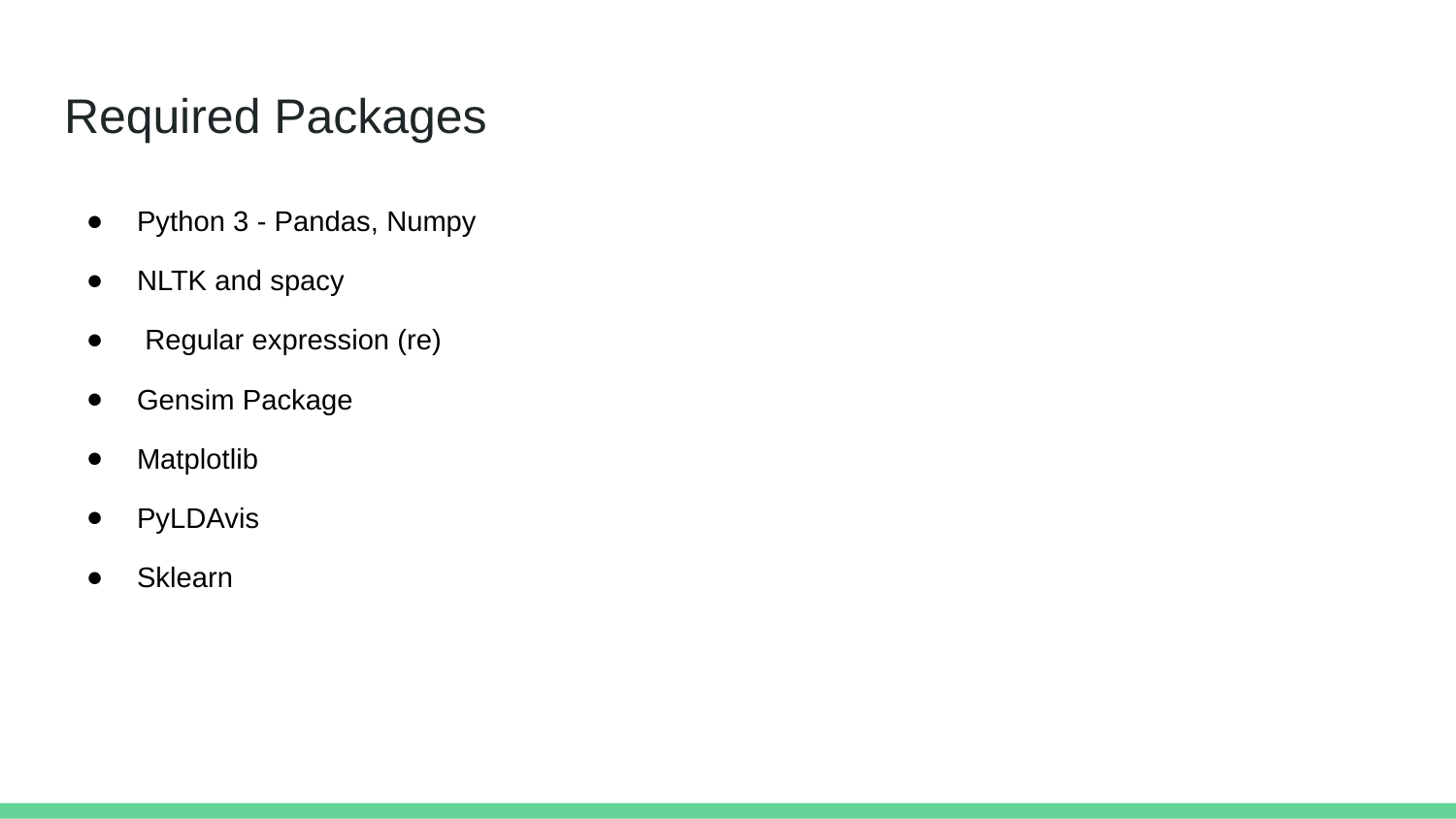

# Required Packages
Python 3 - Pandas, Numpy
NLTK and spacy
 Regular expression (re)
Gensim Package
Matplotlib
PyLDAvis
Sklearn